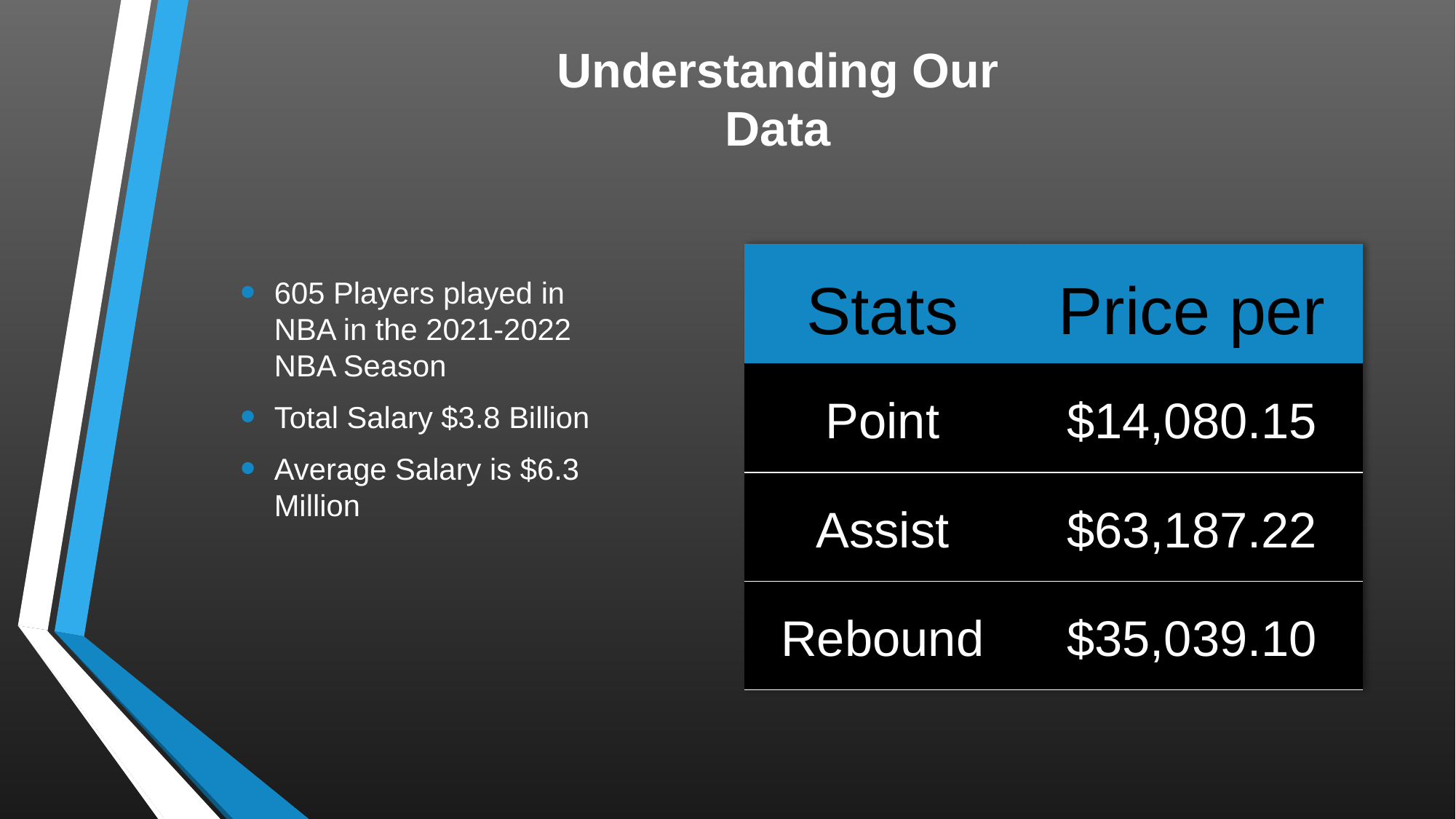

# Understanding Our Data
| Stats | Price per |
| --- | --- |
| Point | $14,080.15 |
| Assist | $63,187.22 |
| Rebound | $35,039.10 |
605 Players played in NBA in the 2021-2022 NBA Season
Total Salary $3.8 Billion
Average Salary is $6.3 Million